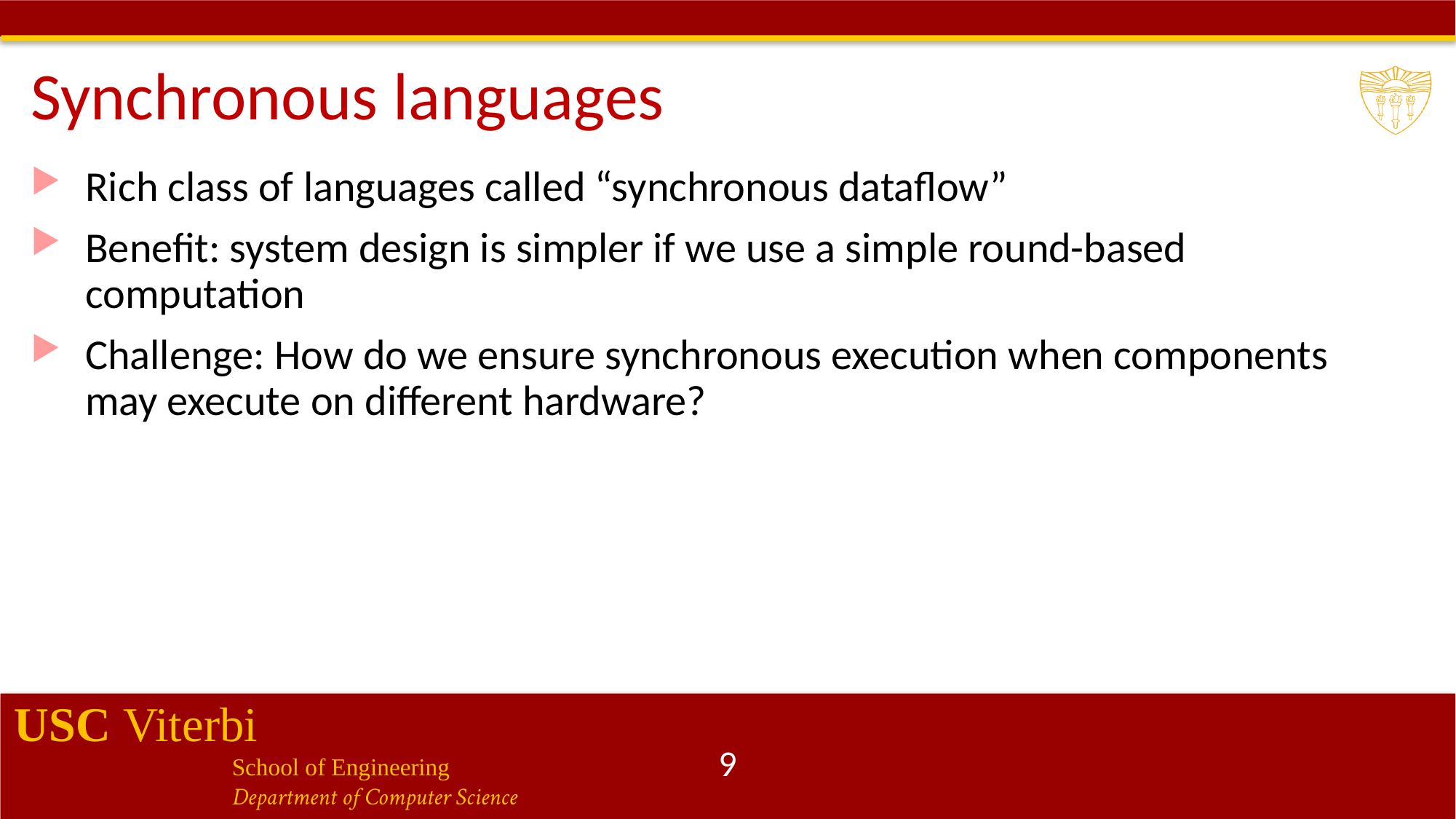

# Synchronous languages
Rich class of languages called “synchronous dataflow”
Benefit: system design is simpler if we use a simple round-based computation
Challenge: How do we ensure synchronous execution when components may execute on different hardware?

9